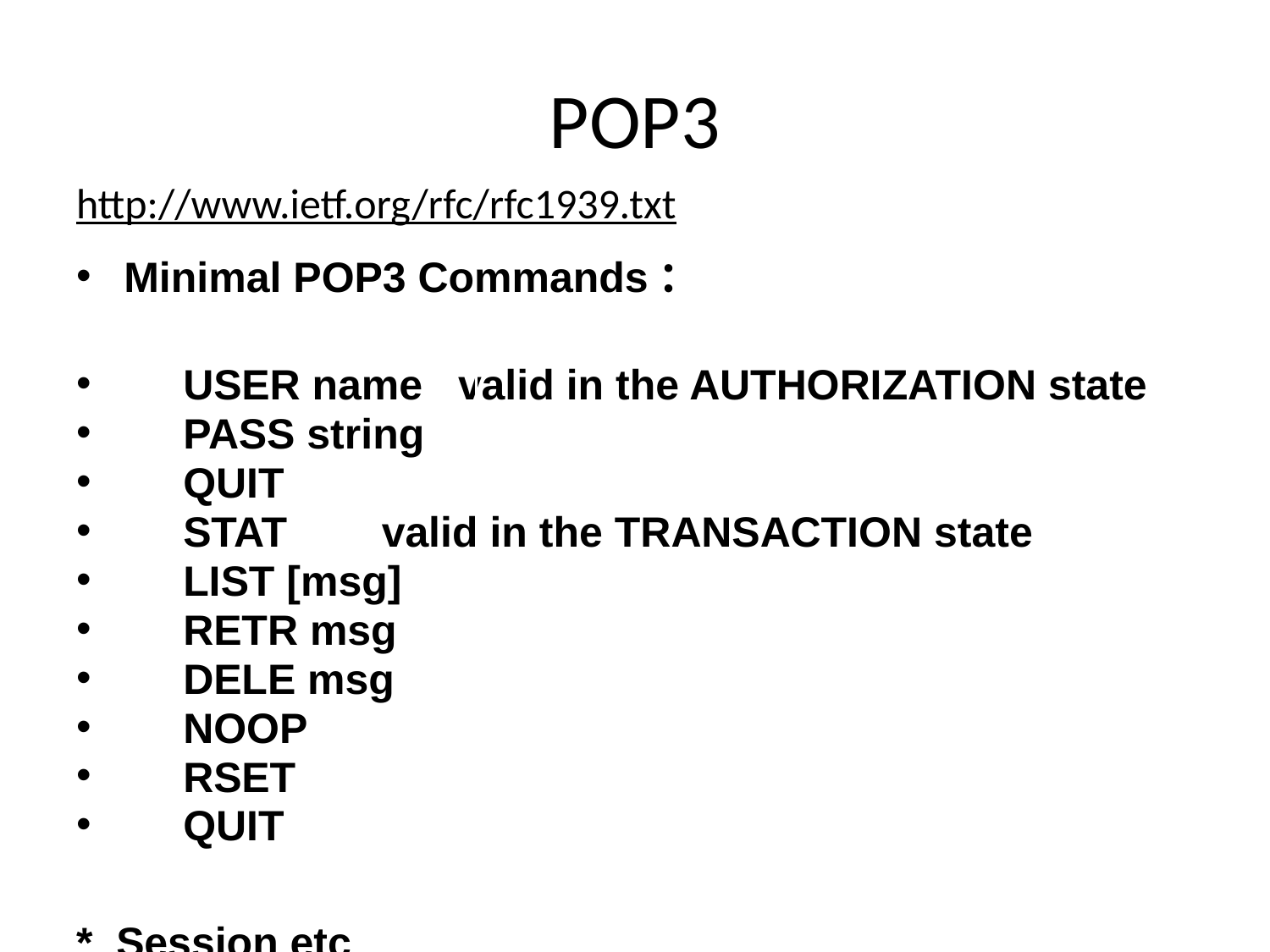

# POP3
http://www.ietf.org/rfc/rfc1939.txt

Minimal POP3 Commands：

     USER name   valid in the AUTHORIZATION state
     PASS string
     QUIT
     STAT        valid in the TRANSACTION state
     LIST [msg]
     RETR msg
     DELE msg
     NOOP
     RSET
     QUIT

*  Session etc